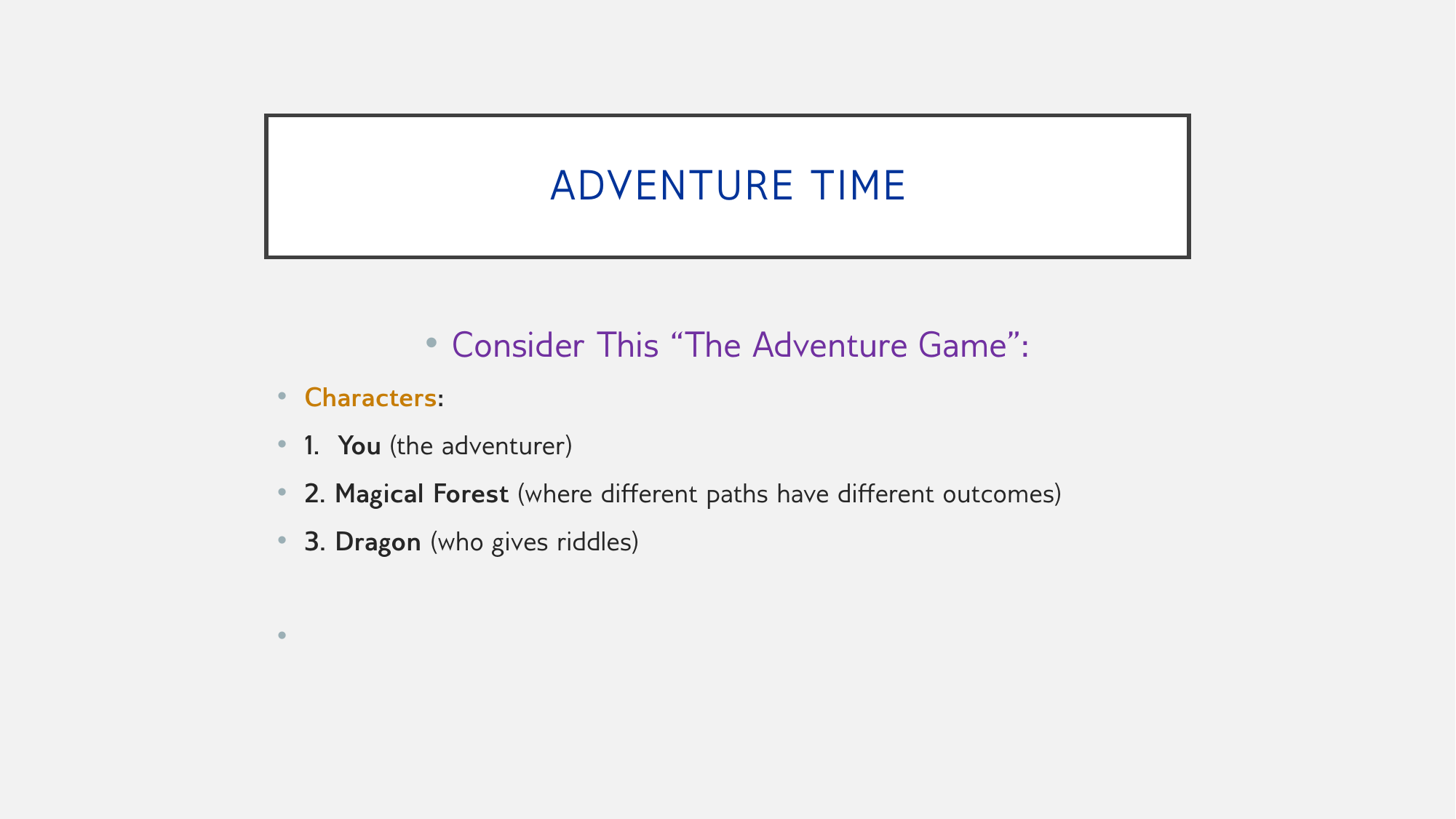

# Adventure time
Consider This “The Adventure Game”:
Characters:
1.  You (the adventurer)
2. Magical Forest (where different paths have different outcomes)
3. Dragon (who gives riddles)